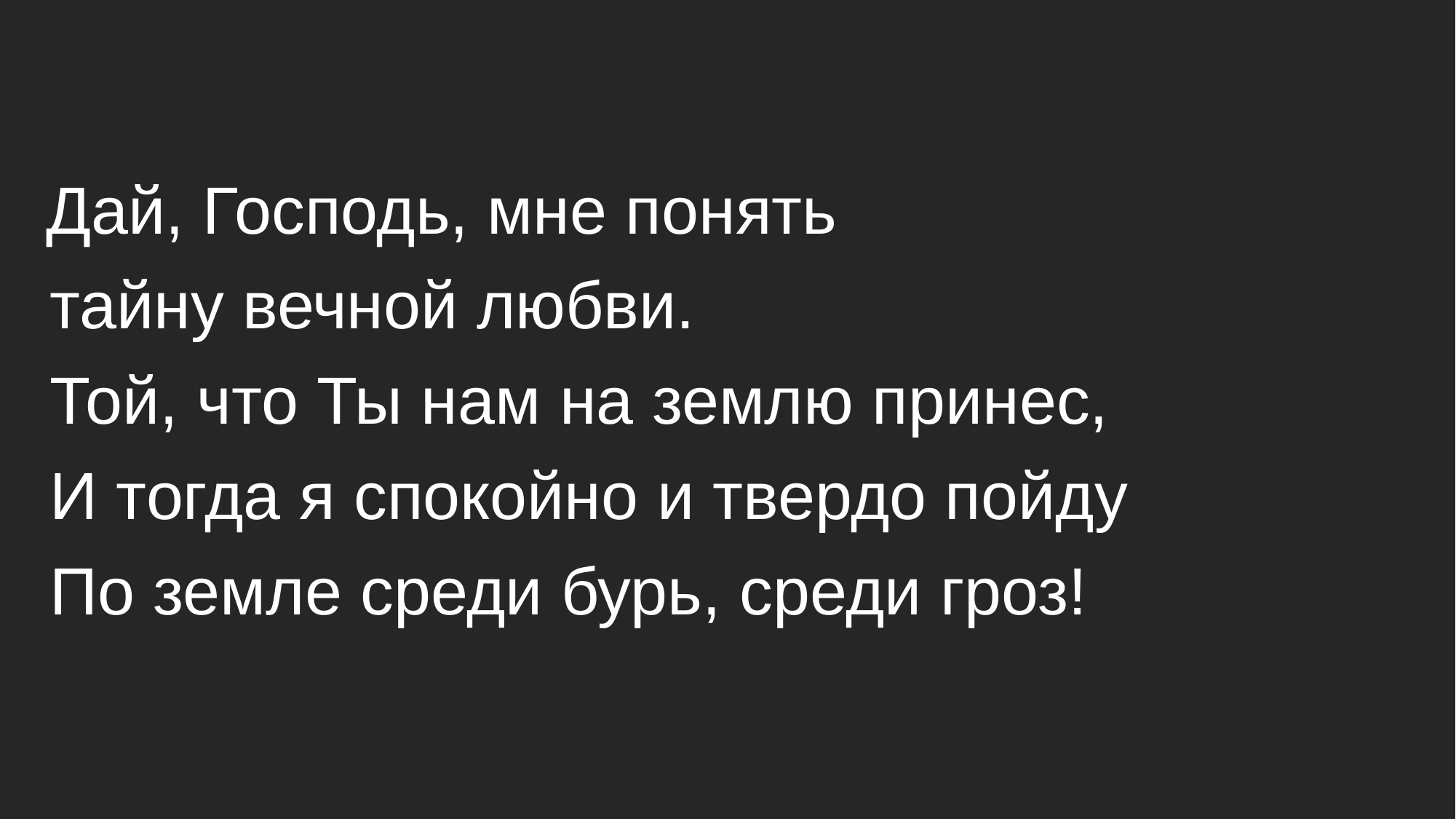

Дай, Господь, мне понять
 тайну вечной любви.
 Той, что Ты нам на землю принес,
 И тогда я спокойно и твердо пойду
 По земле среди бурь, среди гроз!